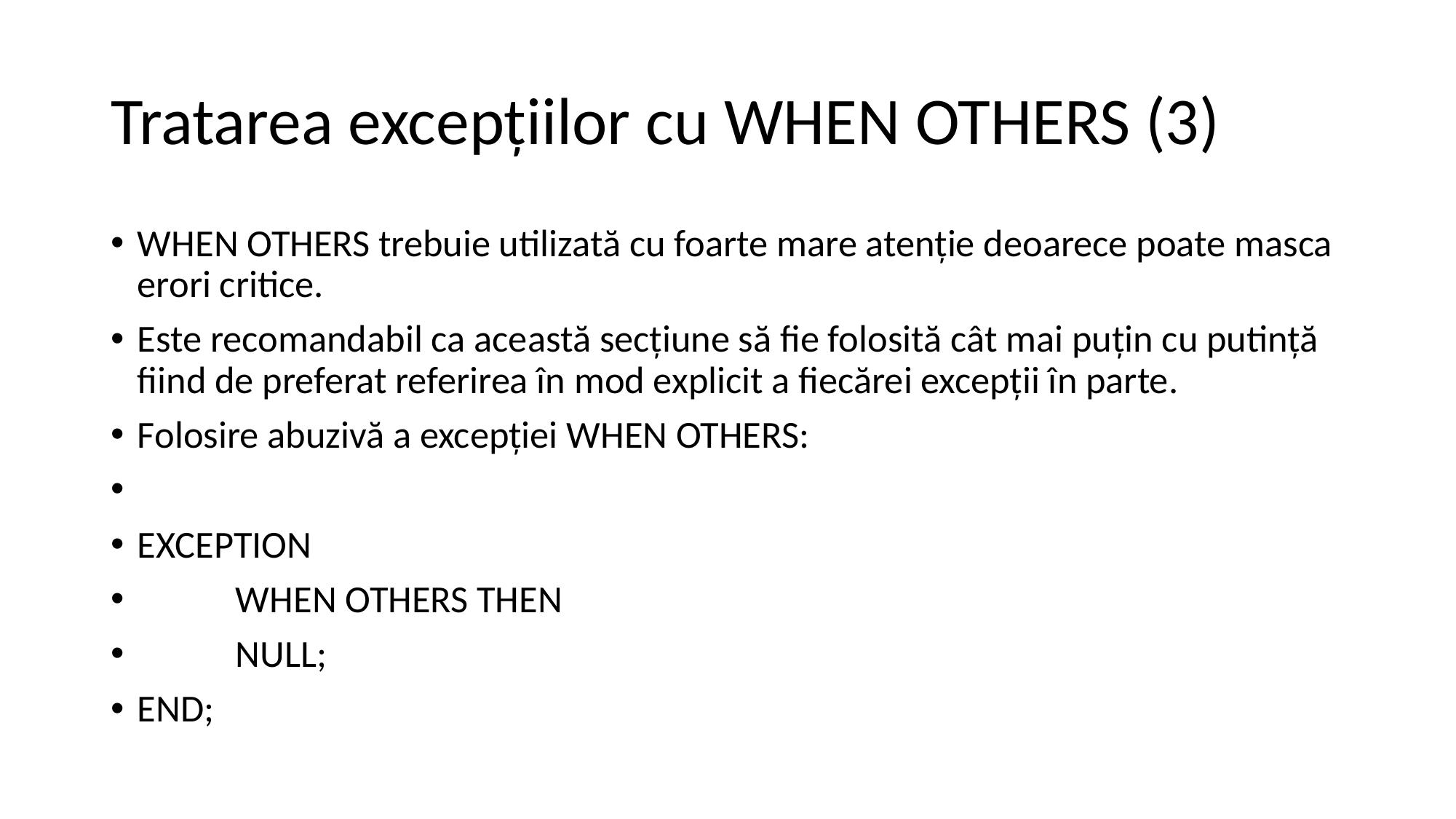

# Tratarea excepţiilor cu WHEN OTHERS (3)
WHEN OTHERS trebuie utilizată cu foarte mare atenţie deoarece poate masca erori critice.
Este recomandabil ca această secţiune să fie folosită cât mai puţin cu putinţă fiind de preferat referirea în mod explicit a fiecărei excepţii în parte.
Folosire abuzivă a excepţiei WHEN OTHERS:

EXCEPTION
	WHEN OTHERS THEN
		NULL;
END;